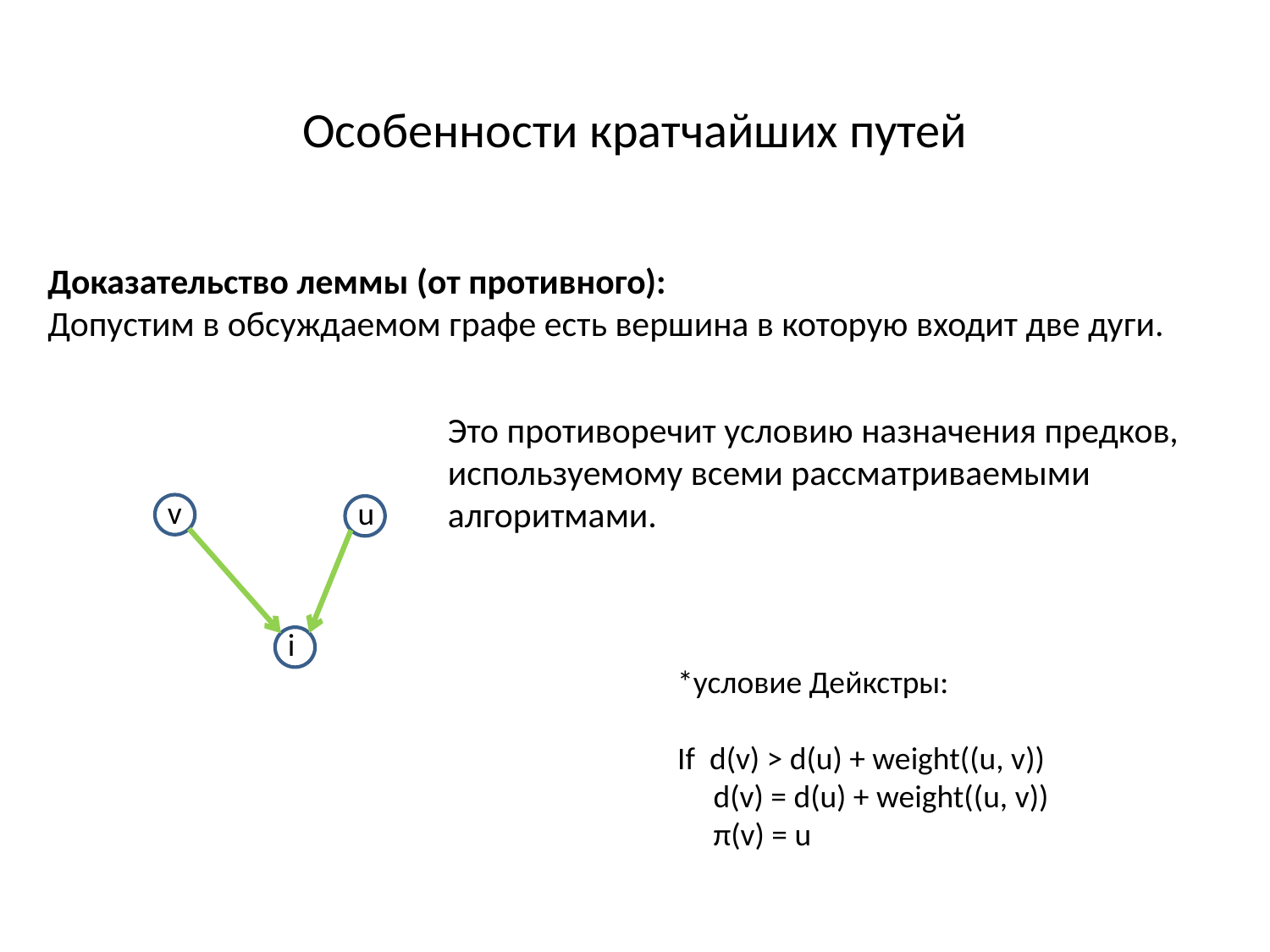

Особенности кратчайших путей
Доказательство леммы (от противного):
Допустим в обсуждаемом графе есть вершина в которую входит две дуги.
Это противоречит условию назначения предков, используемому всеми рассматриваемыми алгоритмами.
v
u

i

*условие Дейкстры:

If  d(v) > d(u) + weight((u, v))
     d(v) = d(u) + weight((u, v))
     π(v) = u